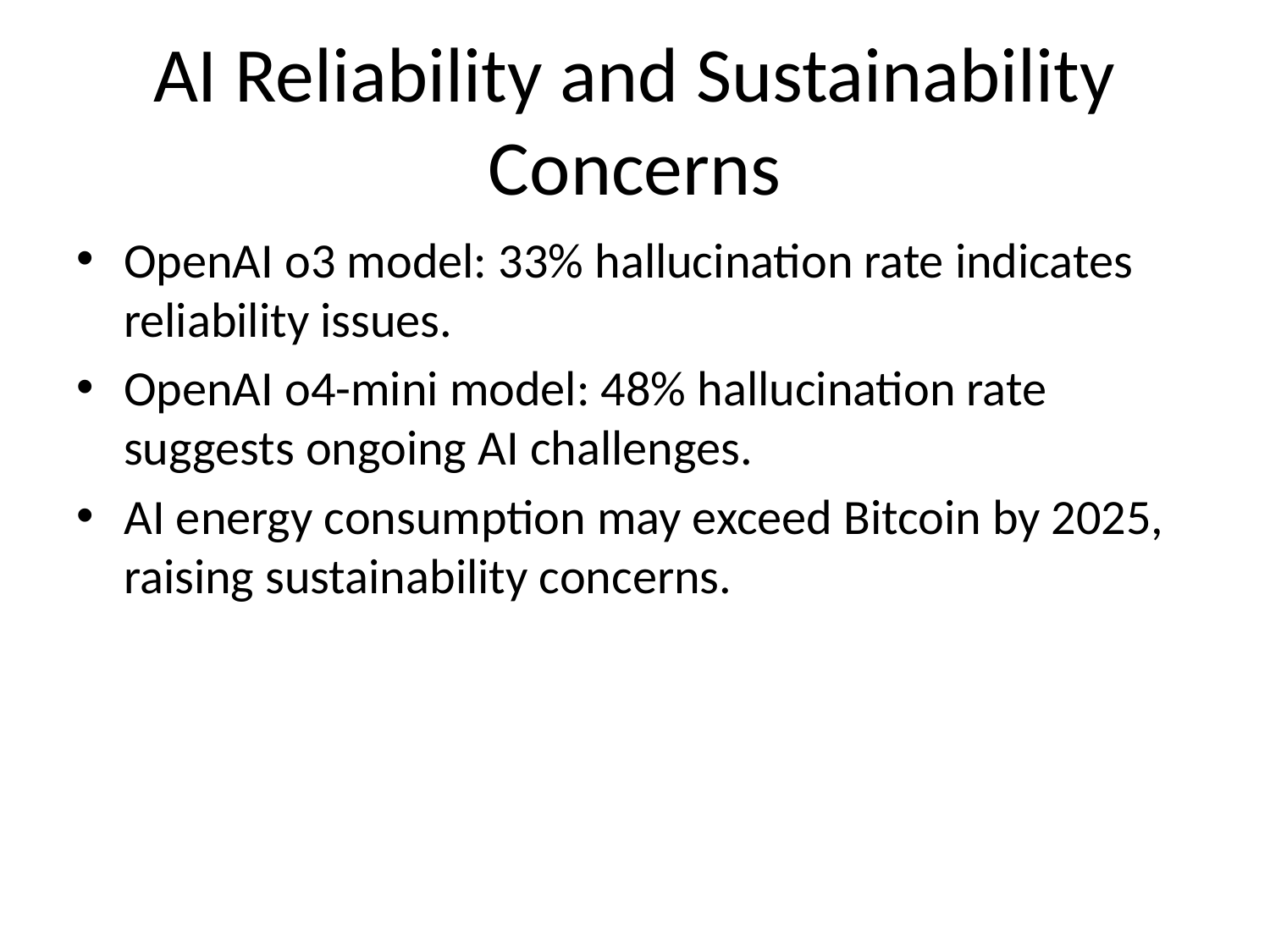

# AI Reliability and Sustainability Concerns
OpenAI o3 model: 33% hallucination rate indicates reliability issues.
OpenAI o4-mini model: 48% hallucination rate suggests ongoing AI challenges.
AI energy consumption may exceed Bitcoin by 2025, raising sustainability concerns.